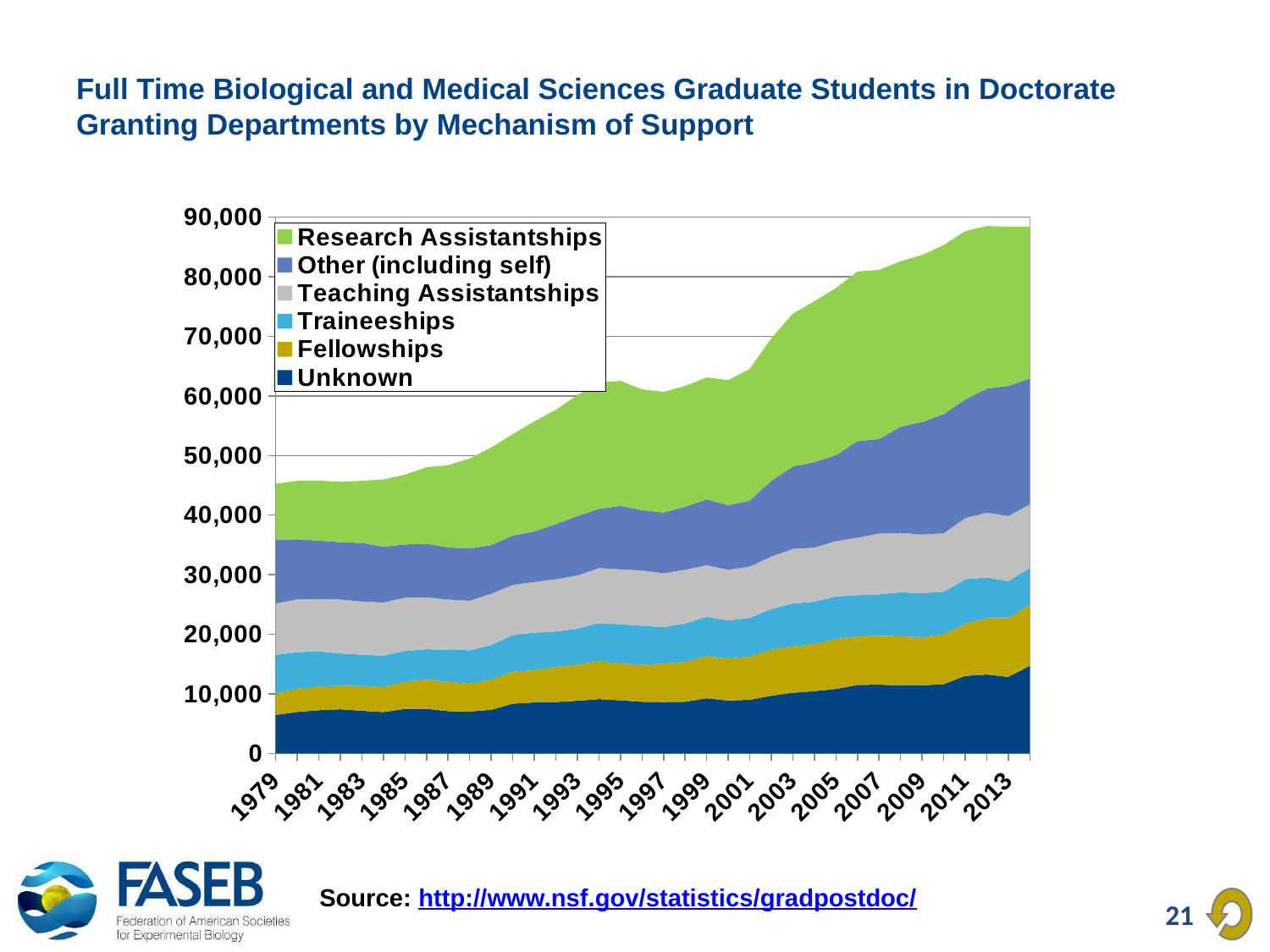

# Full Time Biological and Medical Sciences Graduate Students in Doctorate Granting Departments by Mechanism of Support

### Chart

| Category |  | Fellowships | Traineeships | Teaching Assistantships |  | Research Assistantships |
|---|---|---|---|---|---|---|
| 1979 | 6454.0 | 3594.0 | 6487.0 | 8634.0 | 10645.0 | 9453.0 |
| 1980 | 6962.0 | 3879.0 | 6162.0 | 8850.0 | 10095.0 | 9801.0 |
| 1981 | 7251.0 | 3956.0 | 5935.0 | 8765.0 | 9819.0 | 10078.0 |
| 1982 | 7408.0 | 3942.0 | 5438.0 | 9031.0 | 9644.0 | 10135.0 |
| 1983 | 7156.0 | 4181.0 | 5252.0 | 8909.0 | 9844.0 | 10413.0 |
| 1984 | 6928.0 | 4176.0 | 5294.0 | 8920.0 | 9381.0 | 11282.0 |
| 1985 | 7478.0 | 4594.0 | 5123.0 | 8952.0 | 8925.0 | 11722.0 |
| 1986 | 7501.0 | 4841.0 | 5158.0 | 8706.0 | 9007.0 | 12804.0 |
| 1987 | 7095.0 | 4941.0 | 5389.0 | 8404.0 | 8743.0 | 13804.0 |
| 1988 | 7033.0 | 4649.0 | 5643.0 | 8312.0 | 8754.0 | 15108.0 |
| 1989 | 7316.0 | 5095.0 | 5787.0 | 8590.0 | 8169.0 | 16375.0 |
| 1990 | 8349.0 | 5389.0 | 6118.0 | 8429.0 | 8274.0 | 17026.0 |
| 1991 | 8569.0 | 5389.0 | 6317.0 | 8500.0 | 8482.0 | 18453.0 |
| 1992 | 8637.0 | 5884.0 | 5942.0 | 8768.0 | 9242.0 | 19198.0 |
| 1993 | 8835.0 | 6056.0 | 6042.0 | 8930.0 | 9990.0 | 20305.0 |
| 1994 | 9119.0 | 6352.0 | 6414.0 | 9223.0 | 9948.0 | 21200.0 |
| 1995 | 8910.0 | 6174.0 | 6600.0 | 9197.0 | 10661.0 | 20990.0 |
| 1996 | 8665.0 | 6246.0 | 6516.0 | 9274.0 | 10168.0 | 20245.0 |
| 1997 | 8632.0 | 6440.0 | 6131.0 | 9037.0 | 10200.0 | 20252.0 |
| 1998 | 8675.0 | 6692.0 | 6447.0 | 9029.0 | 10578.0 | 20243.0 |
| 1999 | 9255.0 | 7045.0 | 6611.0 | 8686.0 | 11060.0 | 20459.0 |
| 2000 | 8876.0 | 7026.0 | 6437.0 | 8498.0 | 10836.0 | 20987.0 |
| 2001 | 9001.0 | 7265.0 | 6487.0 | 8590.0 | 11102.0 | 22087.0 |
| 2002 | 9685.0 | 7721.0 | 6836.0 | 8818.0 | 12704.0 | 23926.0 |
| 2003 | 10174.0 | 7789.0 | 7192.0 | 9171.0 | 13819.0 | 25674.0 |
| 2004 | 10455.0 | 7890.0 | 7133.0 | 9075.0 | 14354.0 | 26988.0 |
| 2005 | 10825.0 | 8405.0 | 7098.0 | 9306.0 | 14434.0 | 28034.0 |
| 2006 | 11488.0 | 8135.0 | 6930.0 | 9663.0 | 16195.0 | 28475.0 |
| 2007 | 11543.0 | 8201.0 | 6947.0 | 10203.0 | 15863.0 | 28388.0 |
| 2008 | 11407.0 | 8257.0 | 7374.0 | 9979.0 | 17844.0 | 27740.0 |
| 2009 | 11434.0 | 8053.0 | 7417.0 | 9815.0 | 18919.0 | 28027.0 |
| 2010 | 11617.0 | 8388.0 | 7149.0 | 9800.0 | 19997.0 | 28367.0 |
| 2011 | 13015.0 | 8726.0 | 7477.0 | 10281.0 | 19920.0 | 28254.0 |
| 2012 | 13247.0 | 9473.0 | 6804.0 | 10894.0 | 20814.0 | 27292.0 |
| 2013 | 12845.0 | 9884.0 | 6157.0 | 10957.0 | 21857.0 | 26690.0 |
| 2014 | 14713.0 | 10232.0 | 6186.0 | 10687.0 | 21130.0 | 25443.0 |
Source: http://www.nsf.gov/statistics/gradpostdoc/
21